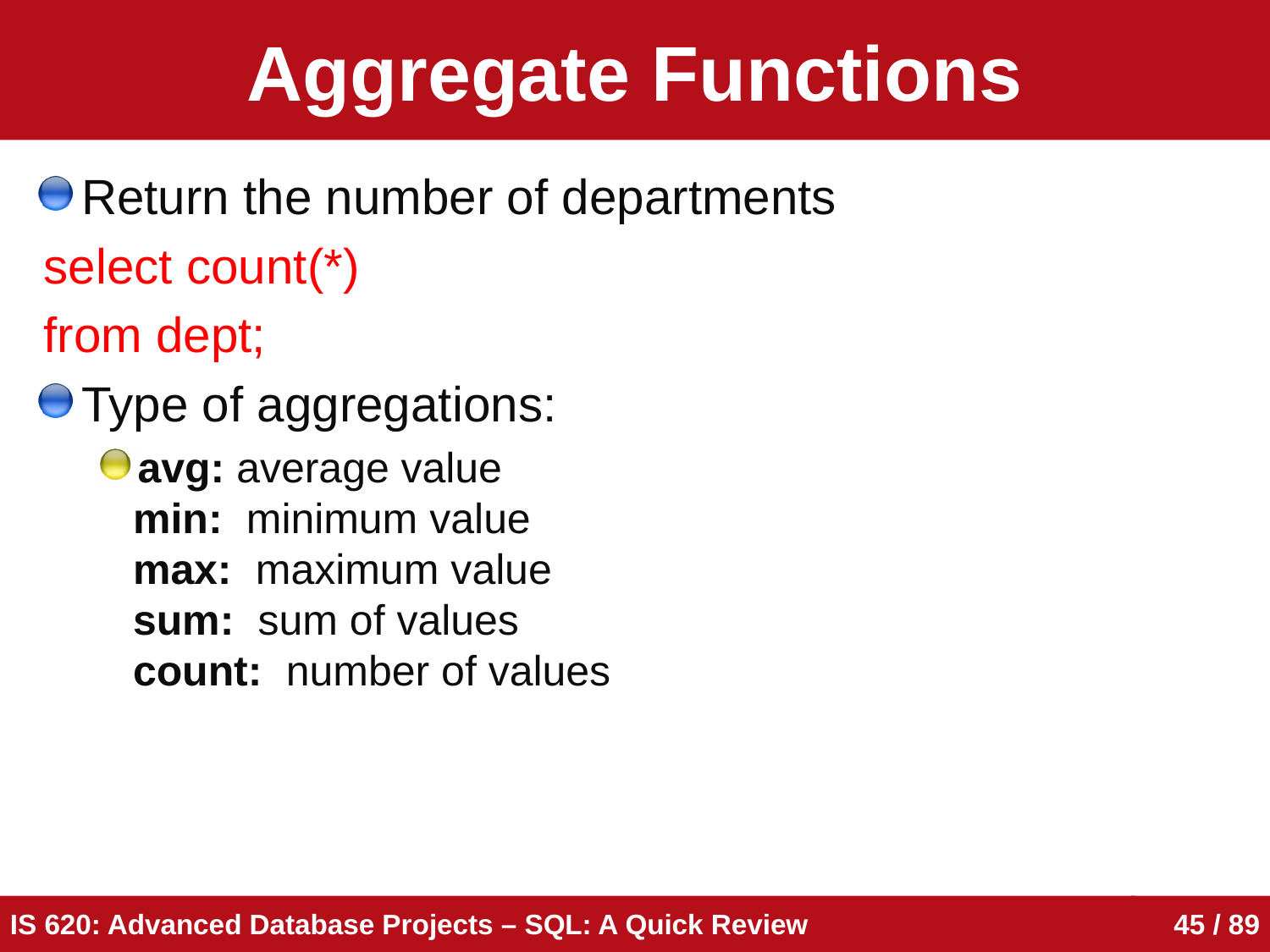

# Aggregate Functions
Return the number of departments
 select count(*)
 from dept;
Type of aggregations:
avg: average value
min:  minimum value
max:  maximum value
sum:  sum of values
count:  number of values